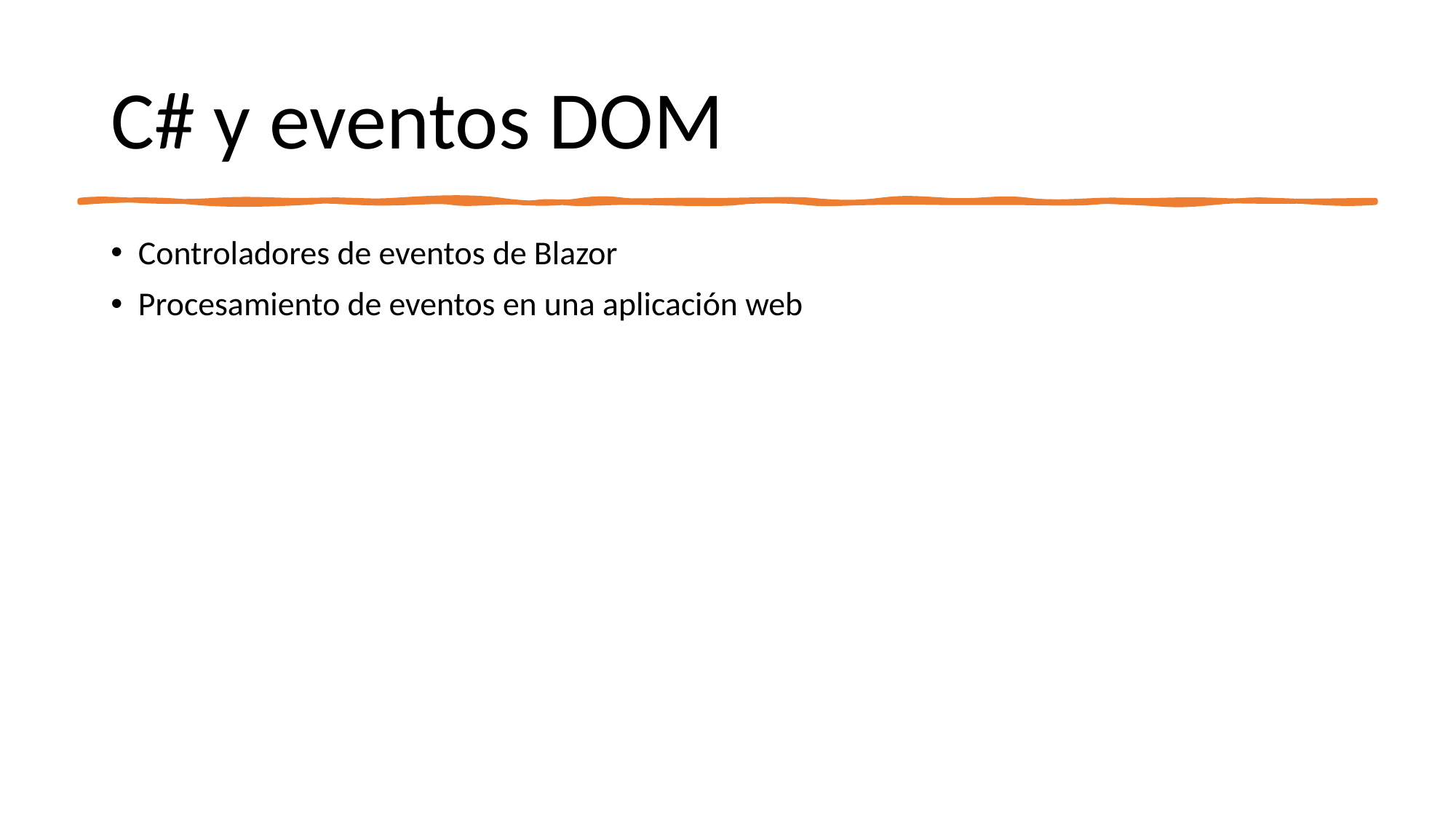

# C# y eventos DOM

Controladores de eventos de Blazor
Procesamiento de eventos en una aplicación web